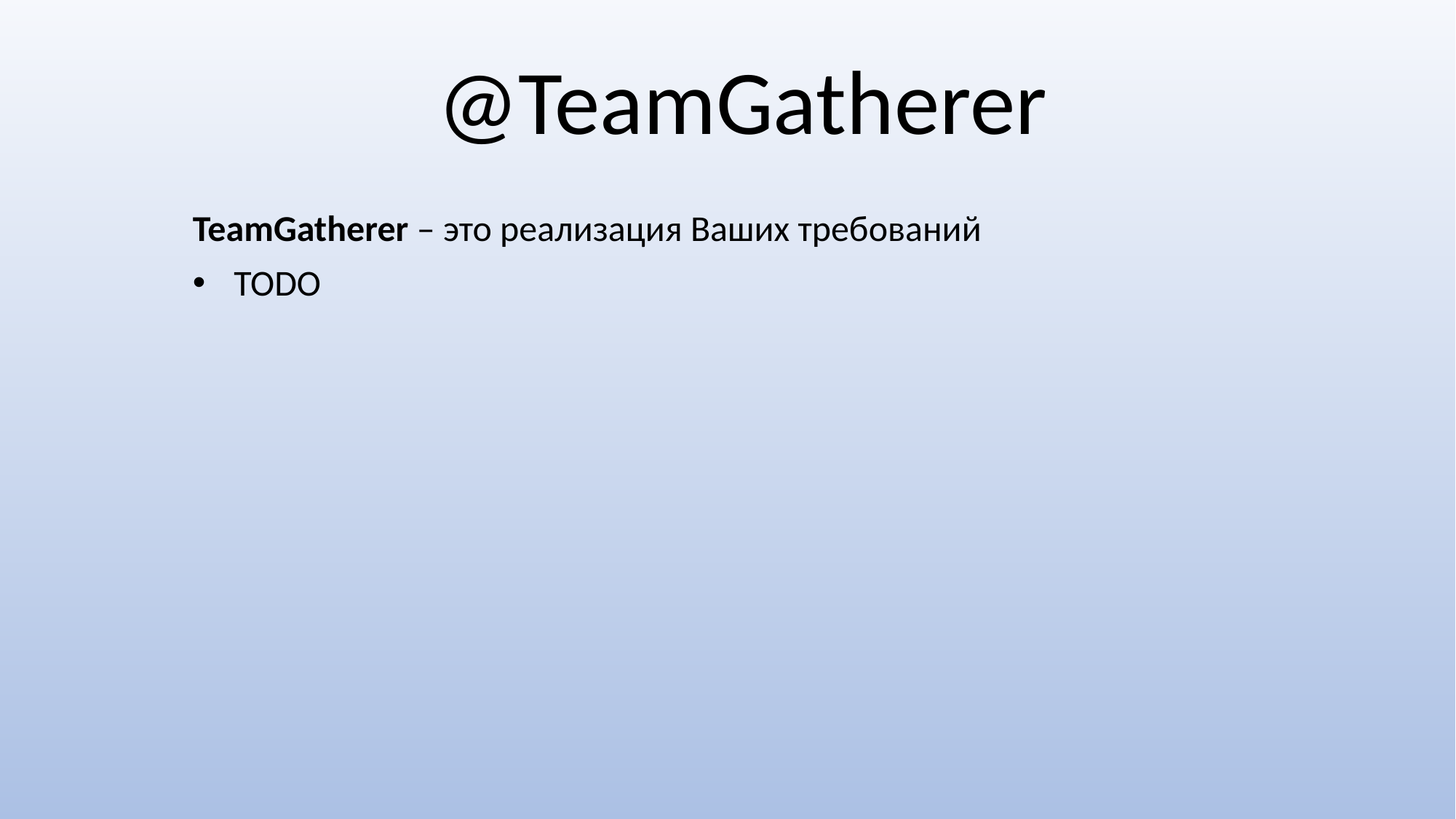

# @TeamGatherer
TeamGatherer – это реализация Ваших требований
TODO